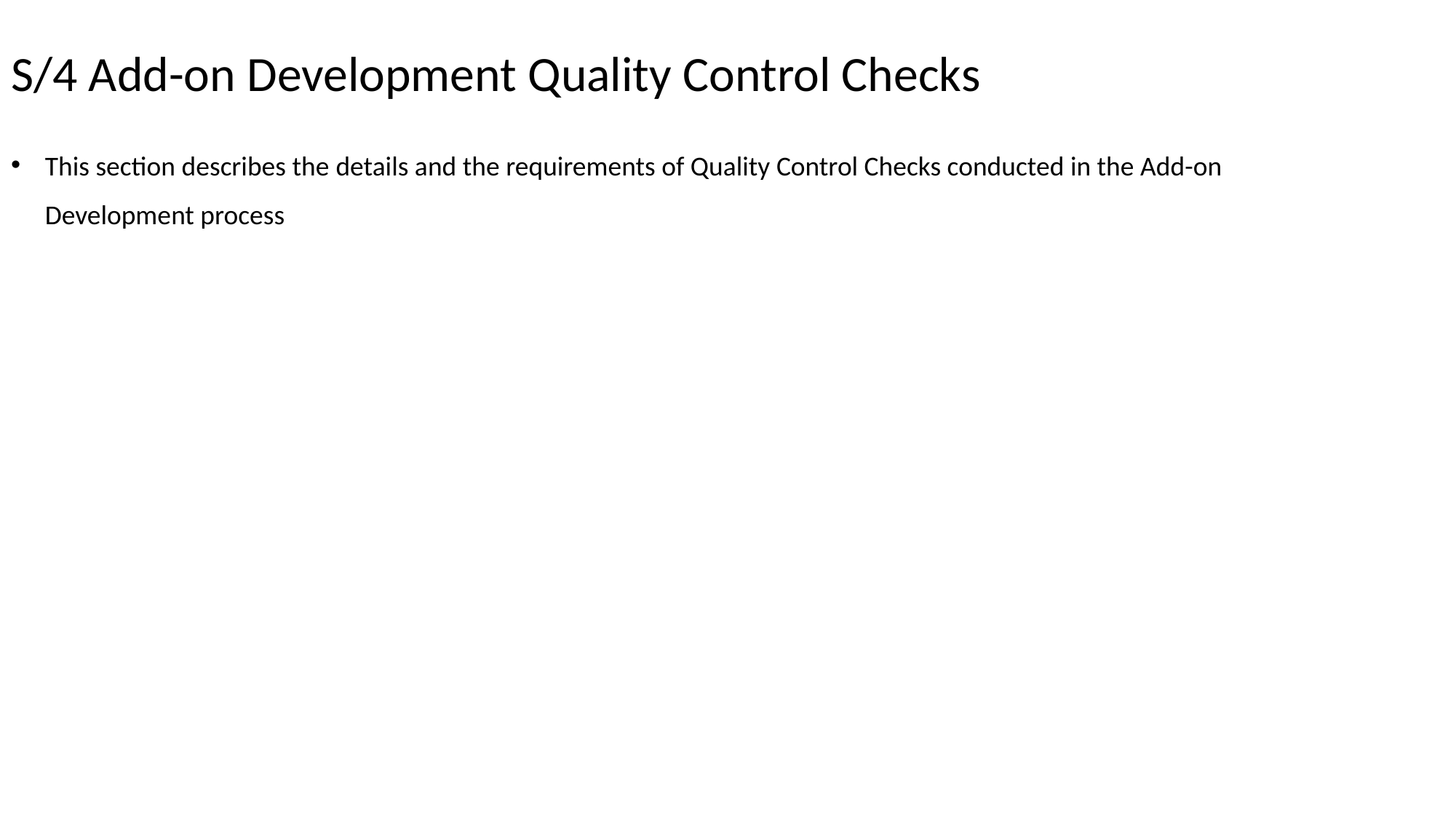

S/4 Add-on Development Quality Control Checks
This section describes the details and the requirements of Quality Control Checks conducted in the Add-on Development process